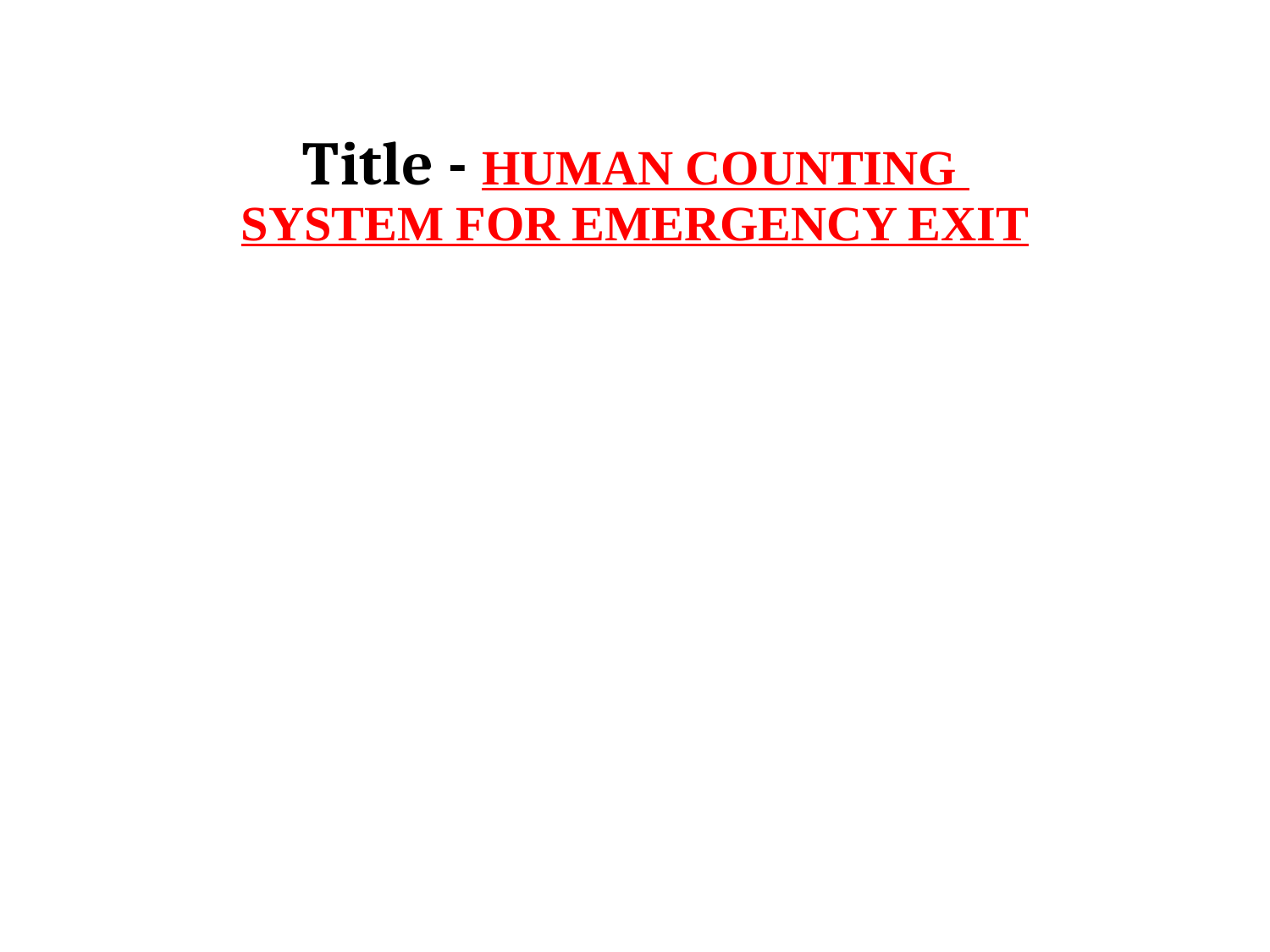

# Title - HUMAN COUNTING SYSTEM FOR EMERGENCY EXIT